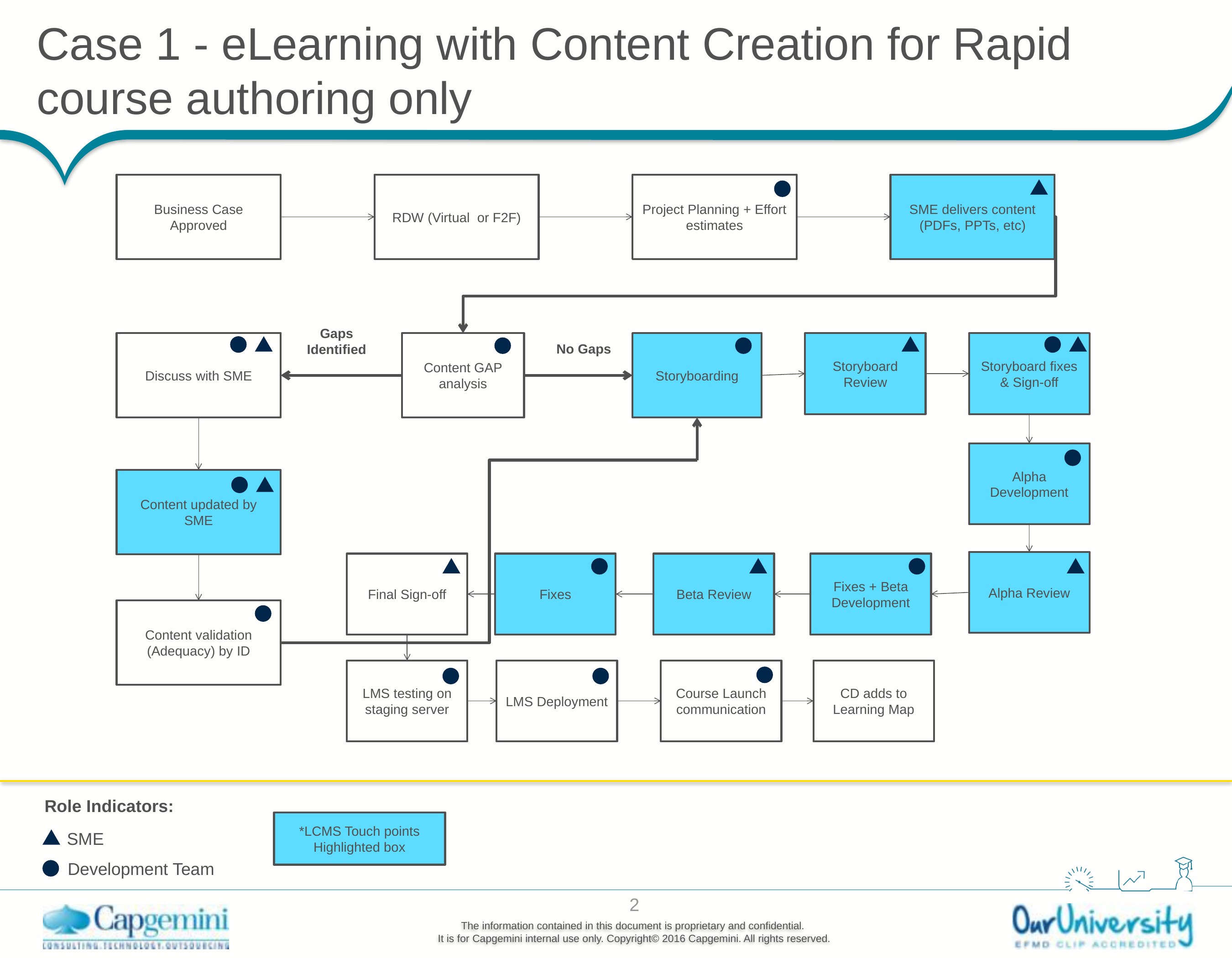

# Case 1 - eLearning with Content Creation for Rapid course authoring only
Business Case Approved
RDW (Virtual  or F2F)
Project Planning + Effort estimates
SME delivers content (PDFs, PPTs, etc)

Gaps Identified
Storyboard Review
Storyboard fixes & Sign-off
Discuss with SME
Content GAP analysis
Storyboarding

No Gaps

Alpha Development

Content updated by SME

Alpha Review
Final Sign-off
Fixes
Beta Review
Fixes + Beta Development

Content validation (Adequacy) by ID

LMS testing on staging server
LMS Deployment
Course Launch communication
CD adds to Learning Map

Role Indicators:
*LCMS Touch points Highlighted box
SME

Development Team